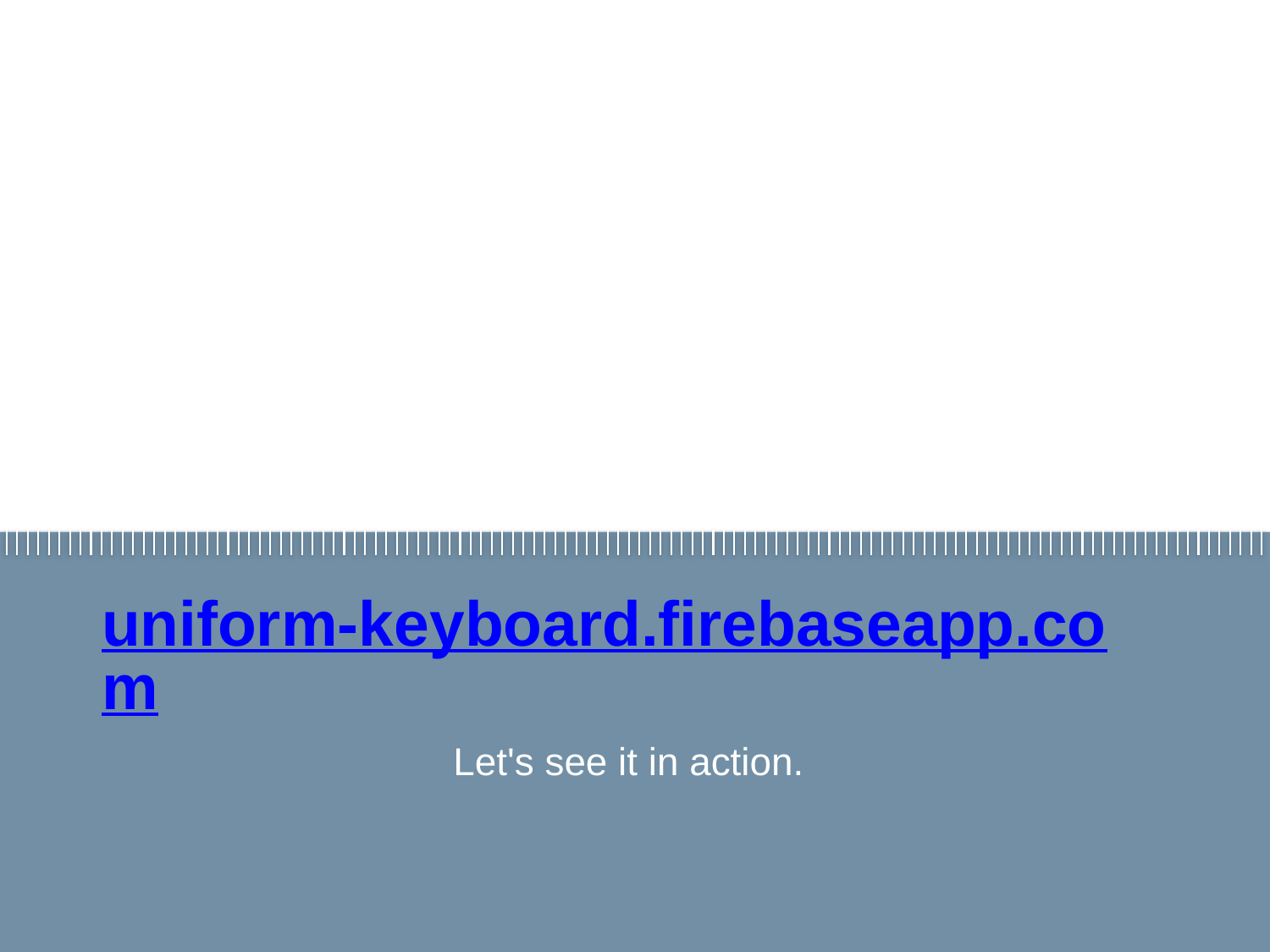

# uniform-keyboard.firebaseapp.com
Let's see it in action.